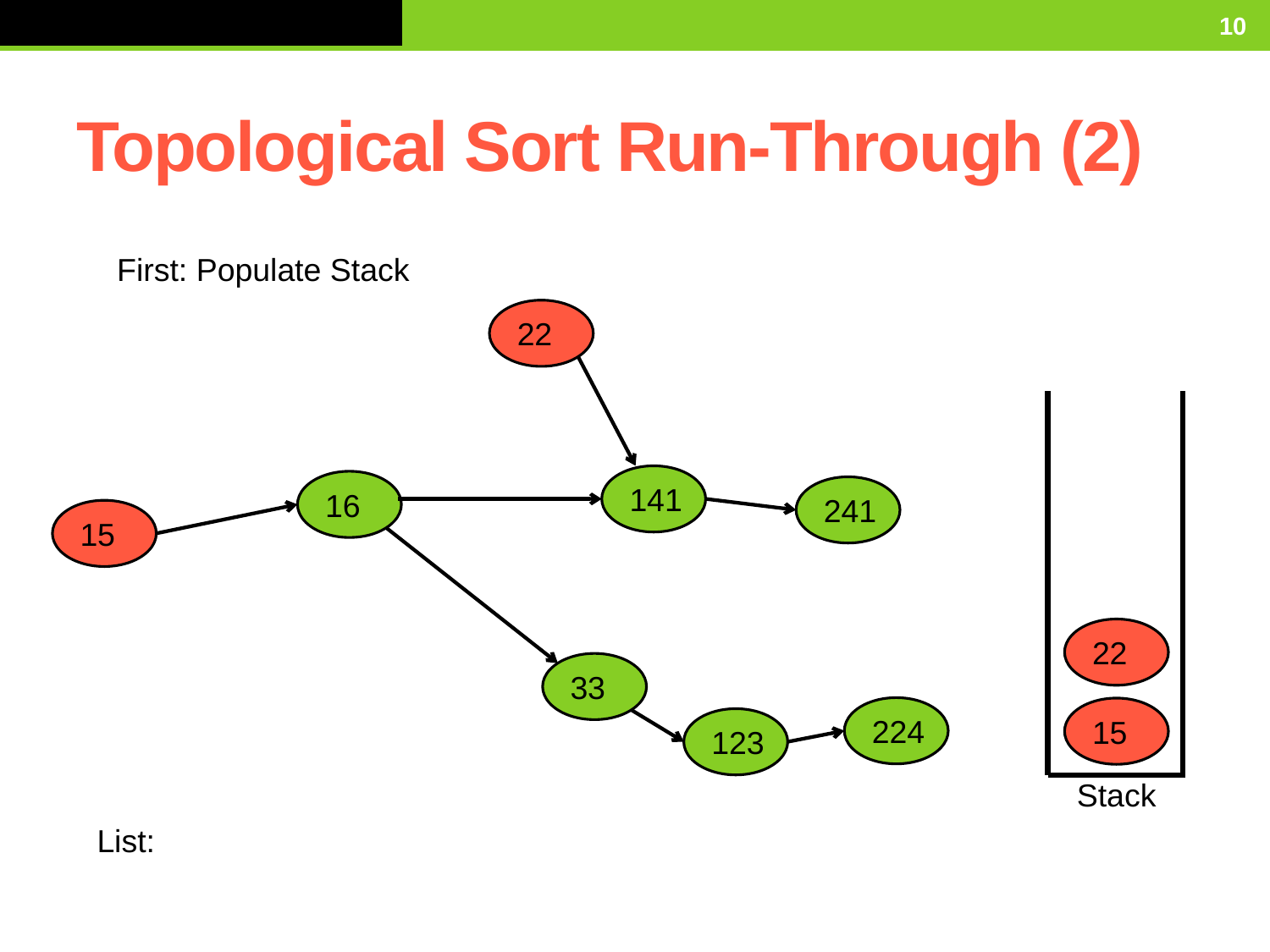

Tuesday, March 10, 2015
10
# Topological Sort Run-Through (2)
First: Populate Stack
22
141
16
241
15
33
224
123
22
15
Stack
List: